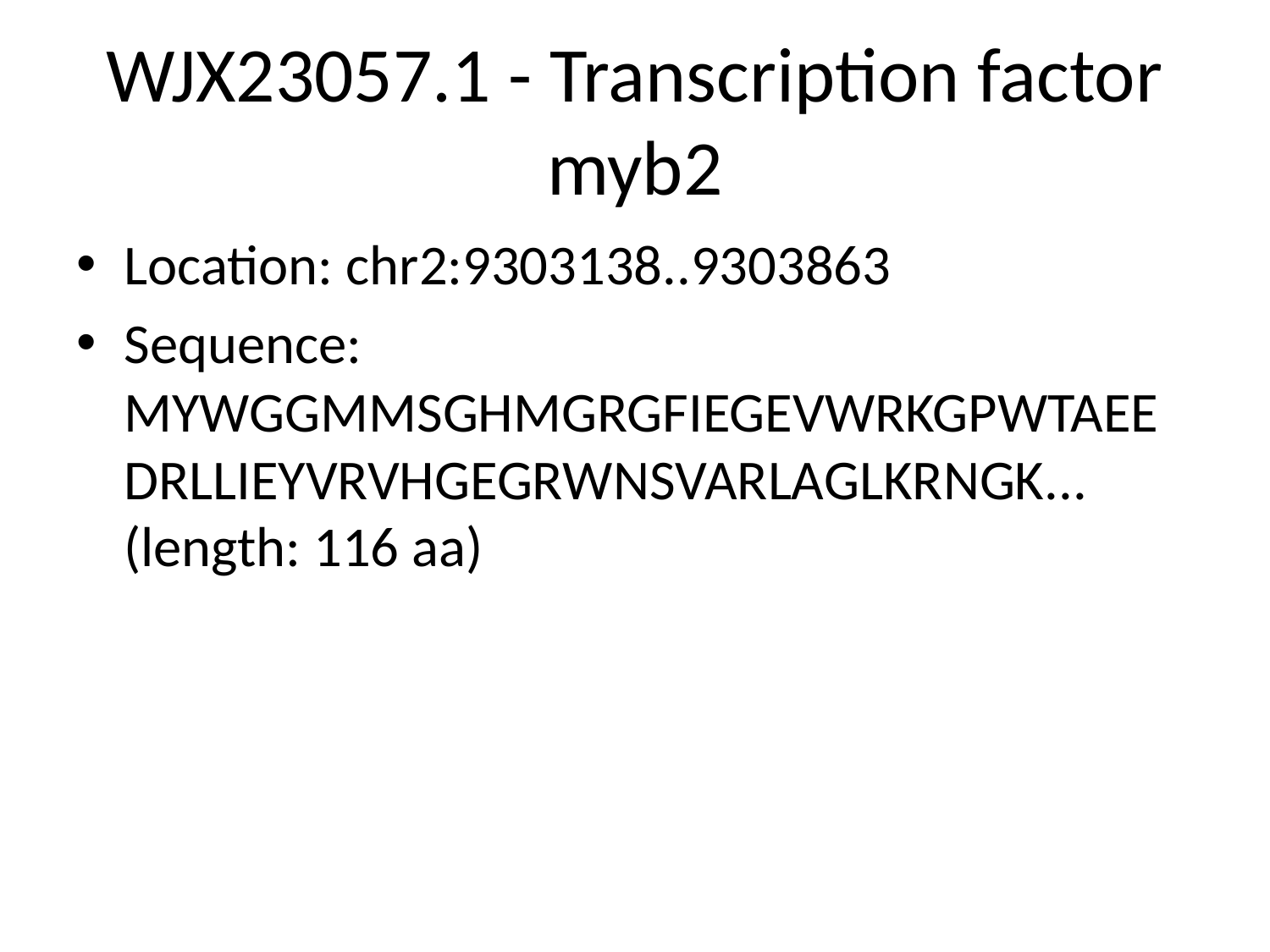

# WJX23057.1 - Transcription factor myb2
Location: chr2:9303138..9303863
Sequence: MYWGGMMSGHMGRGFIEGEVWRKGPWTAEEDRLLIEYVRVHGEGRWNSVARLAGLKRNGK... (length: 116 aa)